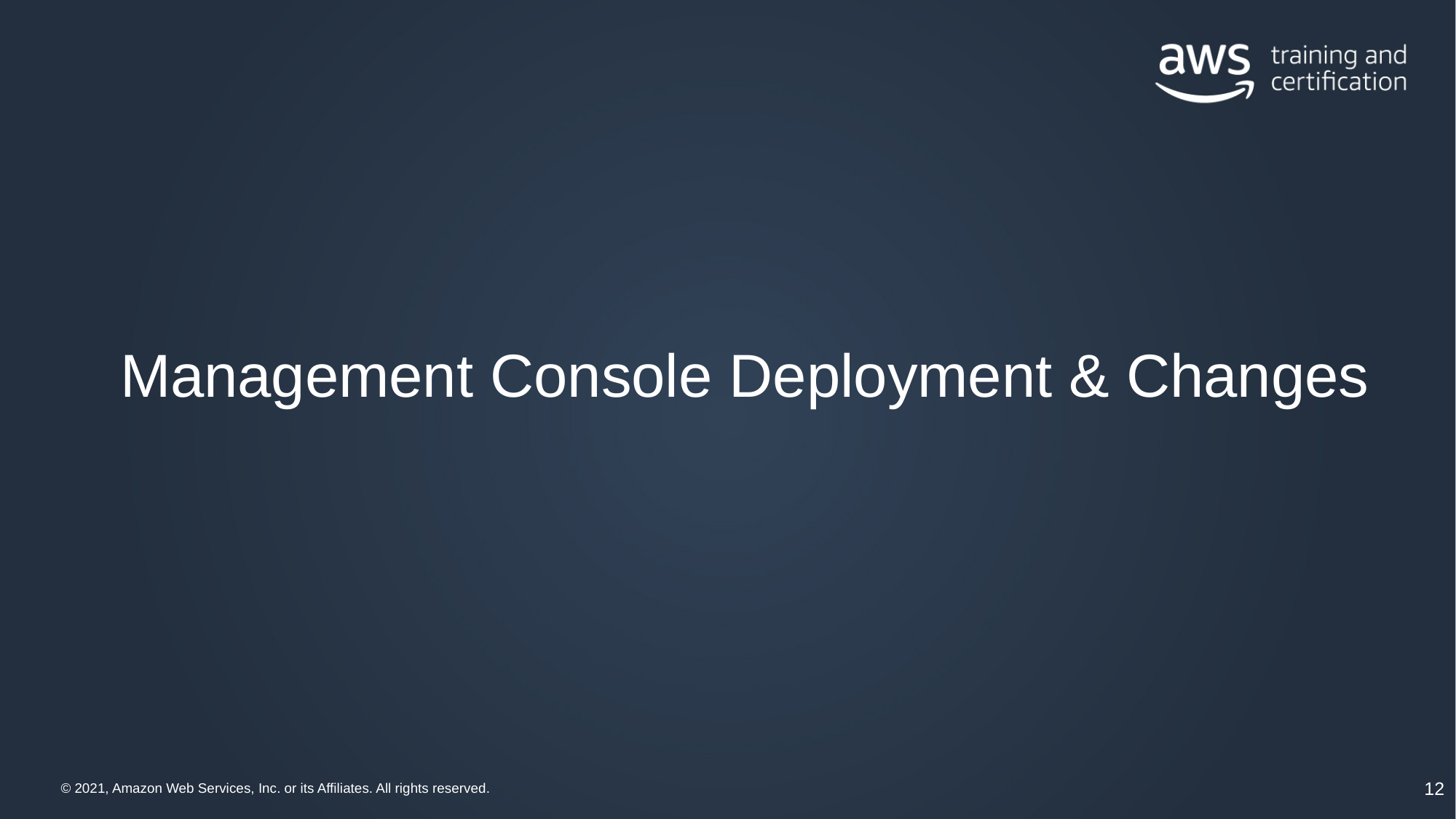

# Management Console Deployment & Changes
12